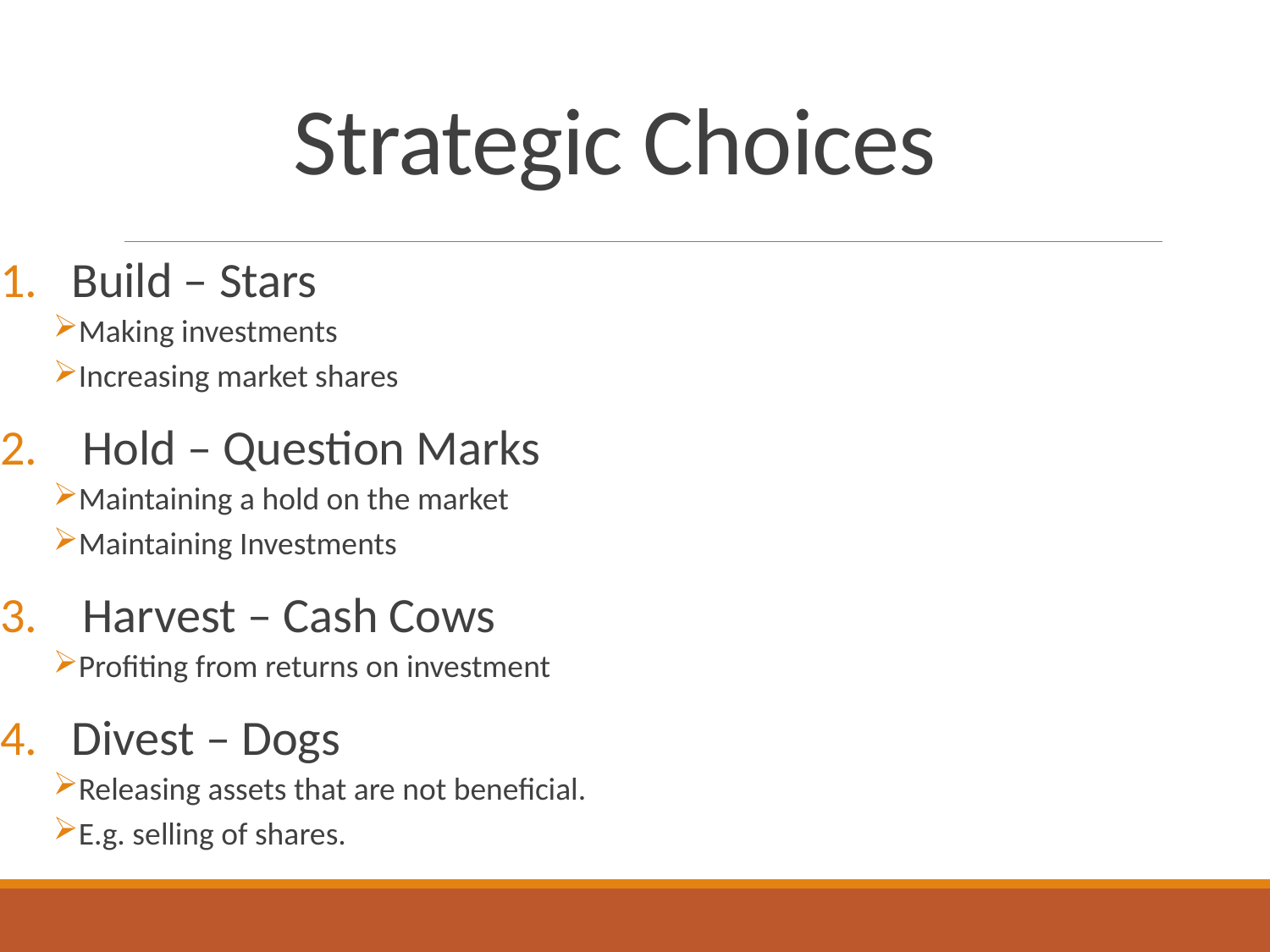

# Strategic Choices
Build – Stars
Making investments
Increasing market shares
 Hold – Question Marks
Maintaining a hold on the market
Maintaining Investments
 Harvest – Cash Cows
Profiting from returns on investment
Divest – Dogs
Releasing assets that are not beneficial.
E.g. selling of shares.